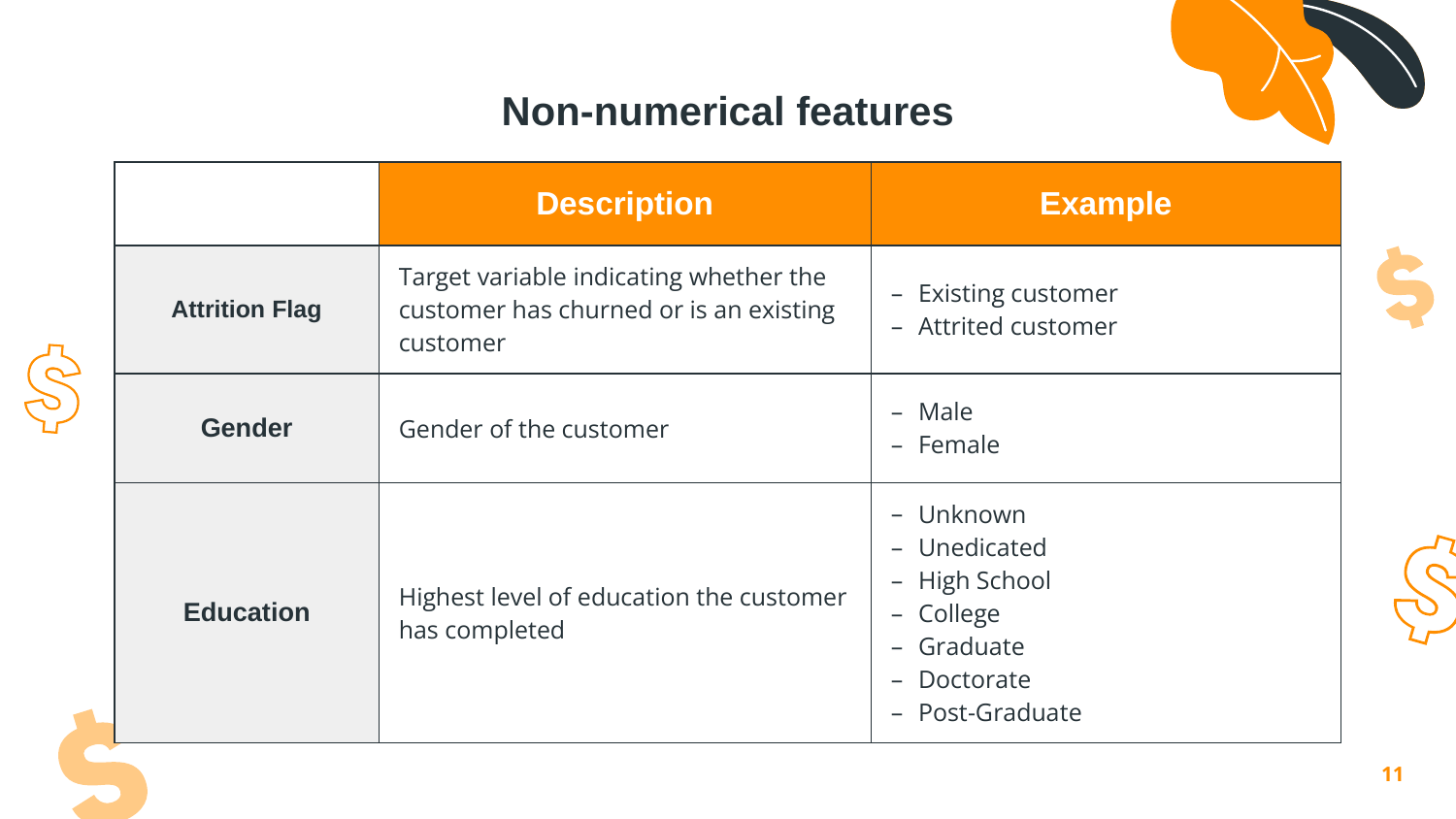

# Non-numerical features
|  | Description | Example |
| --- | --- | --- |
| Attrition Flag | Target variable indicating whether the customer has churned or is an existing customer | Existing customer Attrited customer |
| Gender | Gender of the customer | Male Female |
| Education | Highest level of education the customer has completed | Unknown Unedicated High School College Graduate Doctorate Post-Graduate |
11